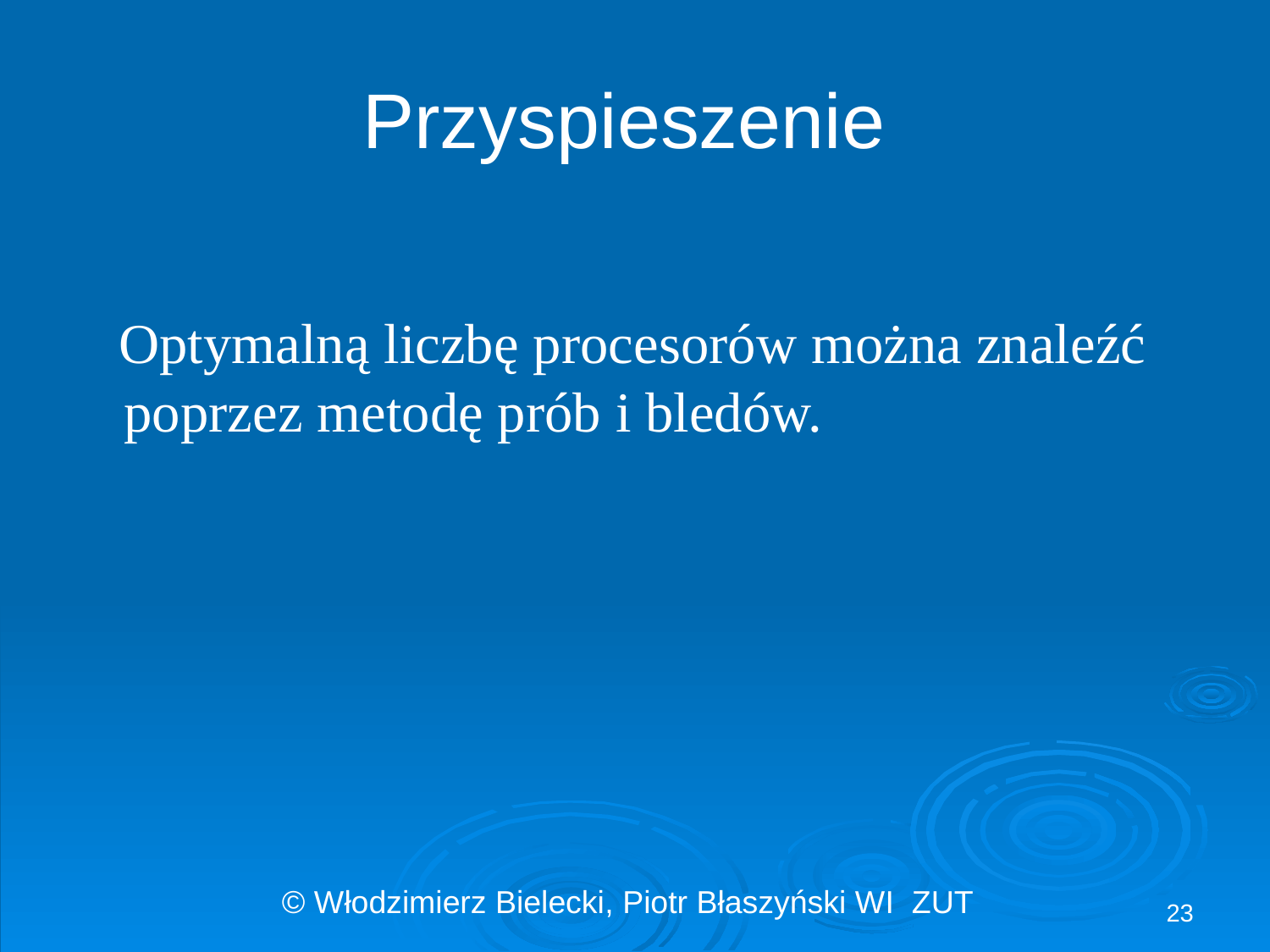

# Przyspieszenie

   Optymalną liczbę procesorów można znaleźć poprzez metodę prób i bledów.

23
© Włodzimierz Bielecki, Piotr Błaszyński WI  ZUT